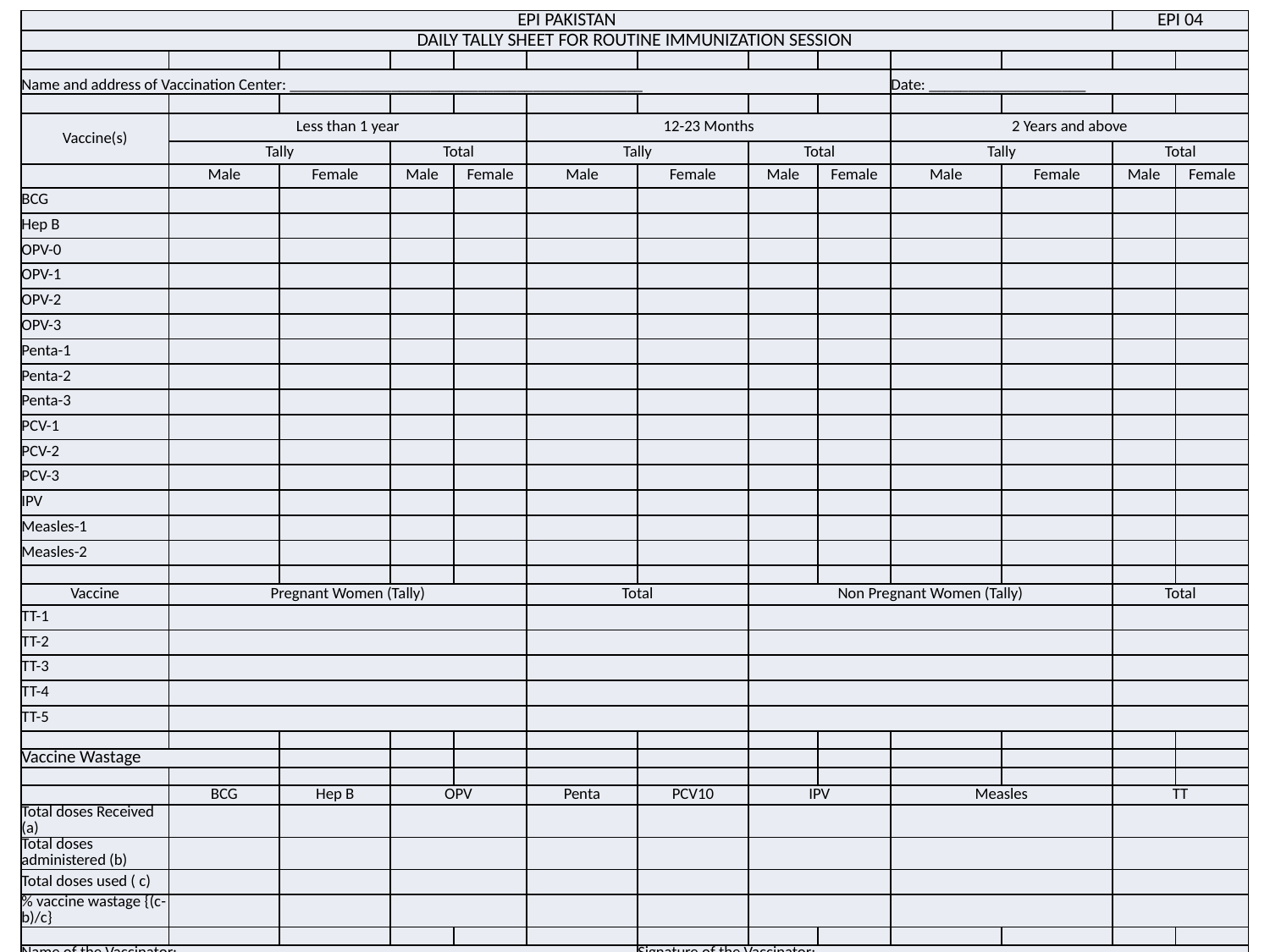

| EPI PAKISTAN |  |  |  |  |  |  |  |  |  |  | EPI 04 |  |
| --- | --- | --- | --- | --- | --- | --- | --- | --- | --- | --- | --- | --- |
| DAILY TALLY SHEET FOR ROUTINE IMMUNIZATION SESSION |  |  |  |  |  |  |  |  |  |  |  |  |
|  |  |  |  |  |  |  |  |  |  |  |  |  |
| Name and address of Vaccination Center: \_\_\_\_\_\_\_\_\_\_\_\_\_\_\_\_\_\_\_\_\_\_\_\_\_\_\_\_\_\_\_\_\_\_\_\_\_\_\_\_\_\_\_\_\_ |  |  |  |  |  |  |  |  | Date: \_\_\_\_\_\_\_\_\_\_\_\_\_\_\_\_\_\_\_\_ |  |  |  |
|  |  |  |  |  |  |  |  |  |  |  |  |  |
| Vaccine(s) | Less than 1 year |  |  |  | 12-23 Months |  |  |  | 2 Years and above |  |  |  |
|  | Tally |  | Total |  | Tally |  | Total |  | Tally |  | Total |  |
|  | Male | Female | Male | Female | Male | Female | Male | Female | Male | Female | Male | Female |
| BCG |  |  |  |  |  |  |  |  |  |  |  |  |
| Hep B |  |  |  |  |  |  |  |  |  |  |  |  |
| OPV-0 |  |  |  |  |  |  |  |  |  |  |  |  |
| OPV-1 |  |  |  |  |  |  |  |  |  |  |  |  |
| OPV-2 |  |  |  |  |  |  |  |  |  |  |  |  |
| OPV-3 |  |  |  |  |  |  |  |  |  |  |  |  |
| Penta-1 |  |  |  |  |  |  |  |  |  |  |  |  |
| Penta-2 |  |  |  |  |  |  |  |  |  |  |  |  |
| Penta-3 |  |  |  |  |  |  |  |  |  |  |  |  |
| PCV-1 |  |  |  |  |  |  |  |  |  |  |  |  |
| PCV-2 |  |  |  |  |  |  |  |  |  |  |  |  |
| PCV-3 |  |  |  |  |  |  |  |  |  |  |  |  |
| IPV |  |  |  |  |  |  |  |  |  |  |  |  |
| Measles-1 |  |  |  |  |  |  |  |  |  |  |  |  |
| Measles-2 |  |  |  |  |  |  |  |  |  |  |  |  |
|  |  |  |  |  |  |  |  |  |  |  |  |  |
| Vaccine | Pregnant Women (Tally) |  |  |  | Total |  | Non Pregnant Women (Tally) |  |  |  | Total |  |
| TT-1 |  |  |  |  |  |  |  |  |  |  |  |  |
| TT-2 |  |  |  |  |  |  |  |  |  |  |  |  |
| TT-3 |  |  |  |  |  |  |  |  |  |  |  |  |
| TT-4 |  |  |  |  |  |  |  |  |  |  |  |  |
| TT-5 |  |  |  |  |  |  |  |  |  |  |  |  |
|  |  |  |  |  |  |  |  |  |  |  |  |  |
| Vaccine Wastage |  |  |  |  |  |  |  |  |  |  |  |  |
|  |  |  |  |  |  |  |  |  |  |  |  |  |
|  | BCG | Hep B | OPV |  | Penta | PCV10 | IPV |  | Measles |  | TT |  |
| Total doses Received (a) |  |  |  |  |  |  |  |  |  |  |  |  |
| Total doses administered (b) |  |  |  |  |  |  |  |  |  |  |  |  |
| Total doses used ( c) |  |  |  |  |  |  |  |  |  |  |  |  |
| % vaccine wastage {(c-b)/c} |  |  |  |  |  |  |  |  |  |  |  |  |
|  |  |  |  |  |  |  |  |  |  |  |  |  |
| Name of the Vaccinator:\_\_\_\_\_\_\_\_\_\_\_\_\_\_\_\_\_\_\_\_\_\_\_\_\_\_\_\_\_\_\_ |  |  |  |  |  | Signature of the Vaccinator:\_\_\_\_\_\_\_\_\_\_\_\_\_\_\_\_\_\_\_\_\_\_\_\_\_\_\_\_\_\_\_ |  |  |  |  |  |  |
|  |  |  |  |  |  |  |  |  |  |  |  |  |